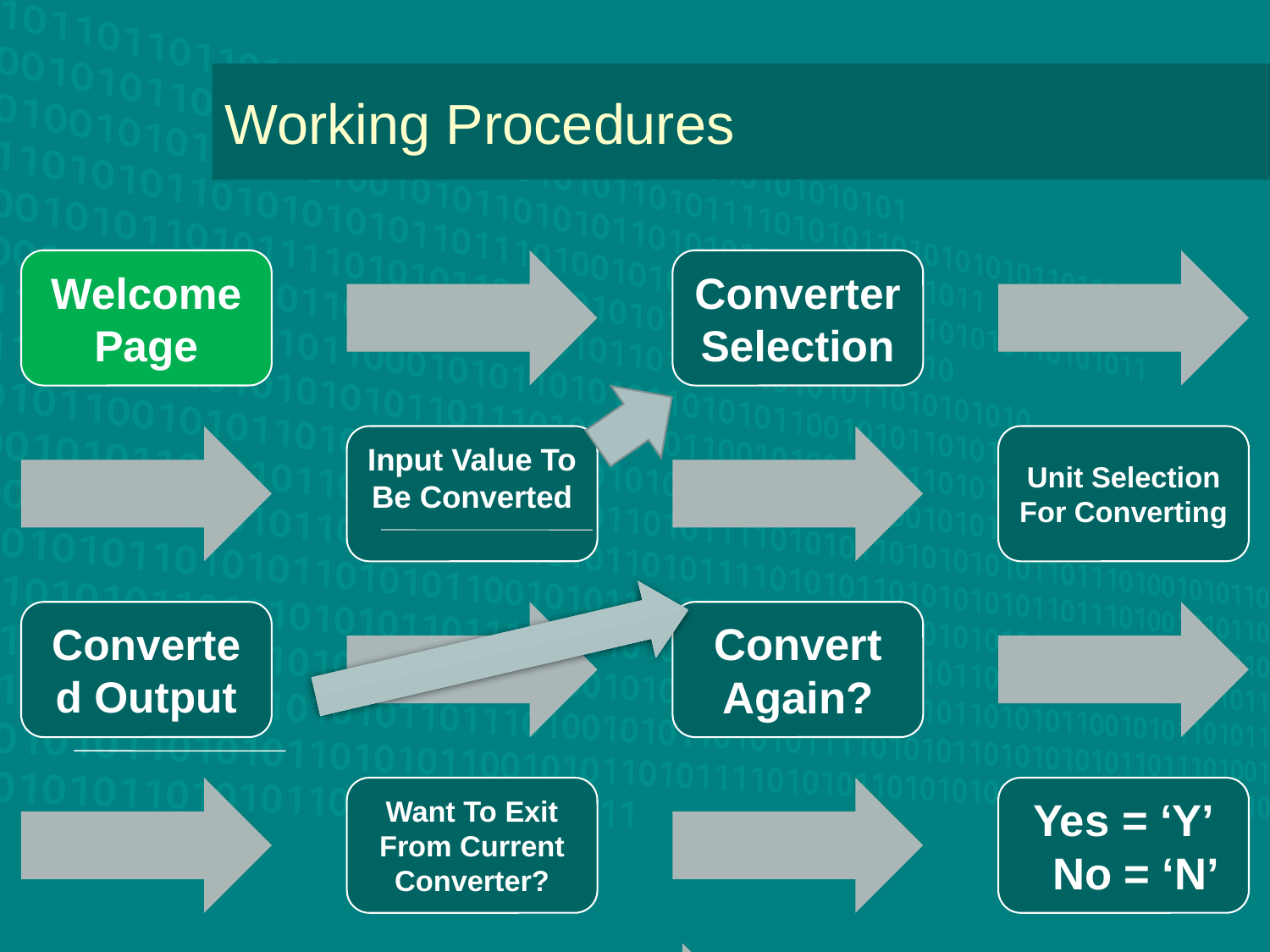

# Working Procedures
Welcome Page
Converter Selection
Unit Selection For Converting
Input Value To Be Converted
Converted Output
Convert Again?
Yes = ‘Y’
  No = ‘N’
Want To Exit From Current Converter?
Yes = ‘Y’
  No = ‘N’
Exit